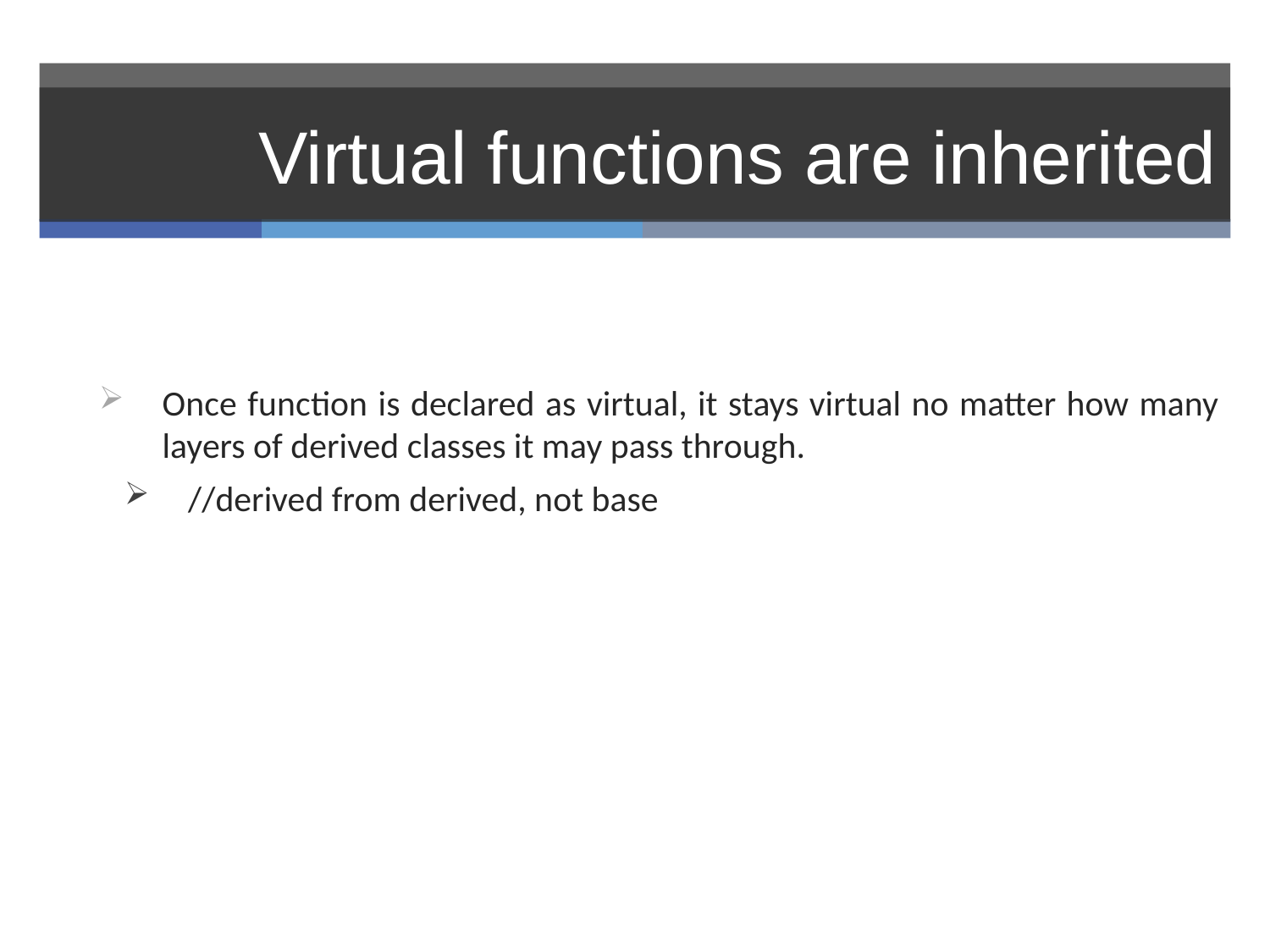

# Virtual functions are inherited
Once function is declared as virtual, it stays virtual no matter how many layers of derived classes it may pass through.
//derived from derived, not base